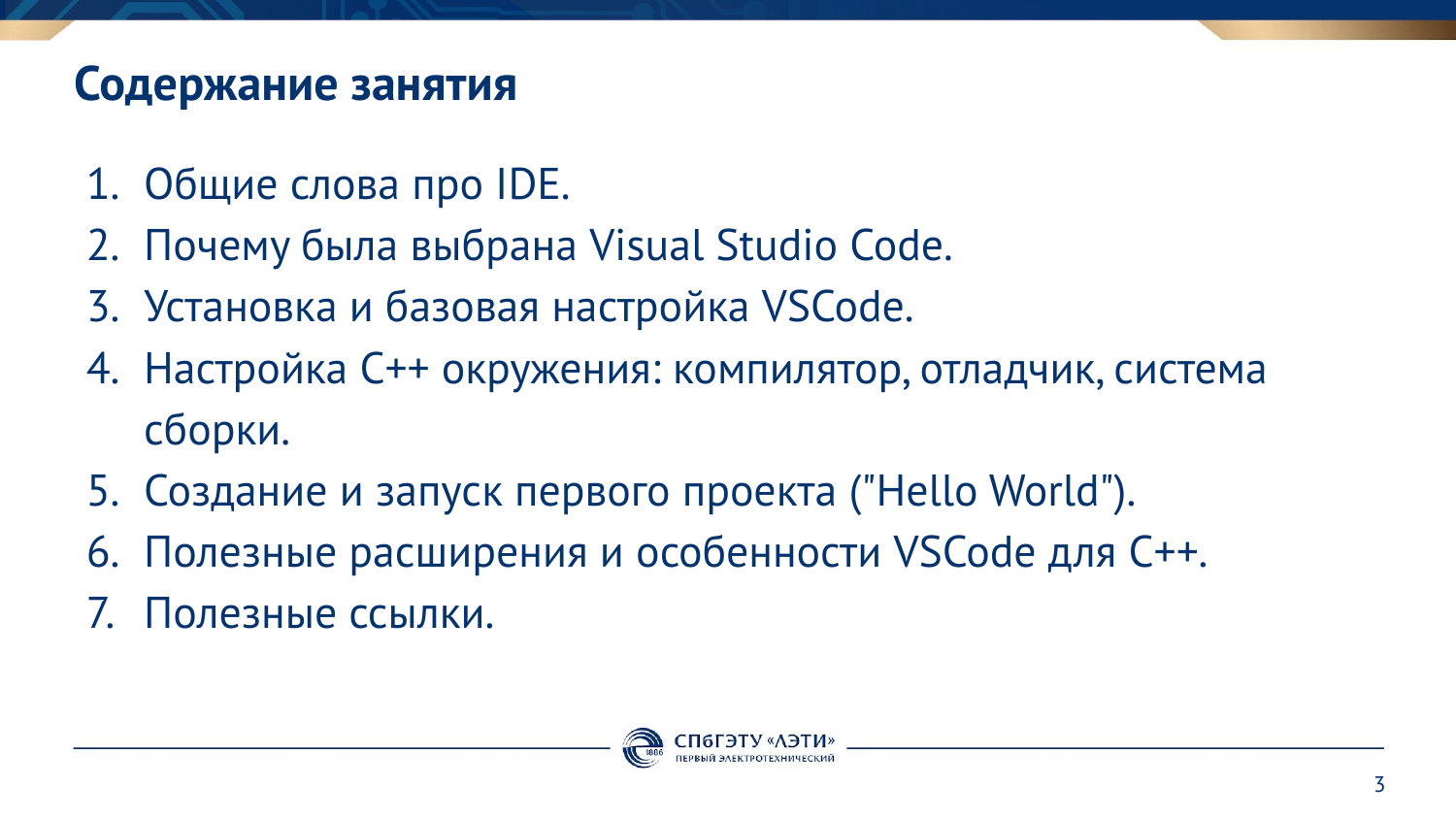

# Содержание занятия
Общие слова про IDE.
Почему была выбрана Visual Studio Code.
Установка и базовая настройка VSCode.
Настройка C++ окружения: компилятор, отладчик, система сборки.
Создание и запуск первого проекта ("Hello World").
Полезные расширения и особенности VSCode для C++.
Полезные ссылки.

3